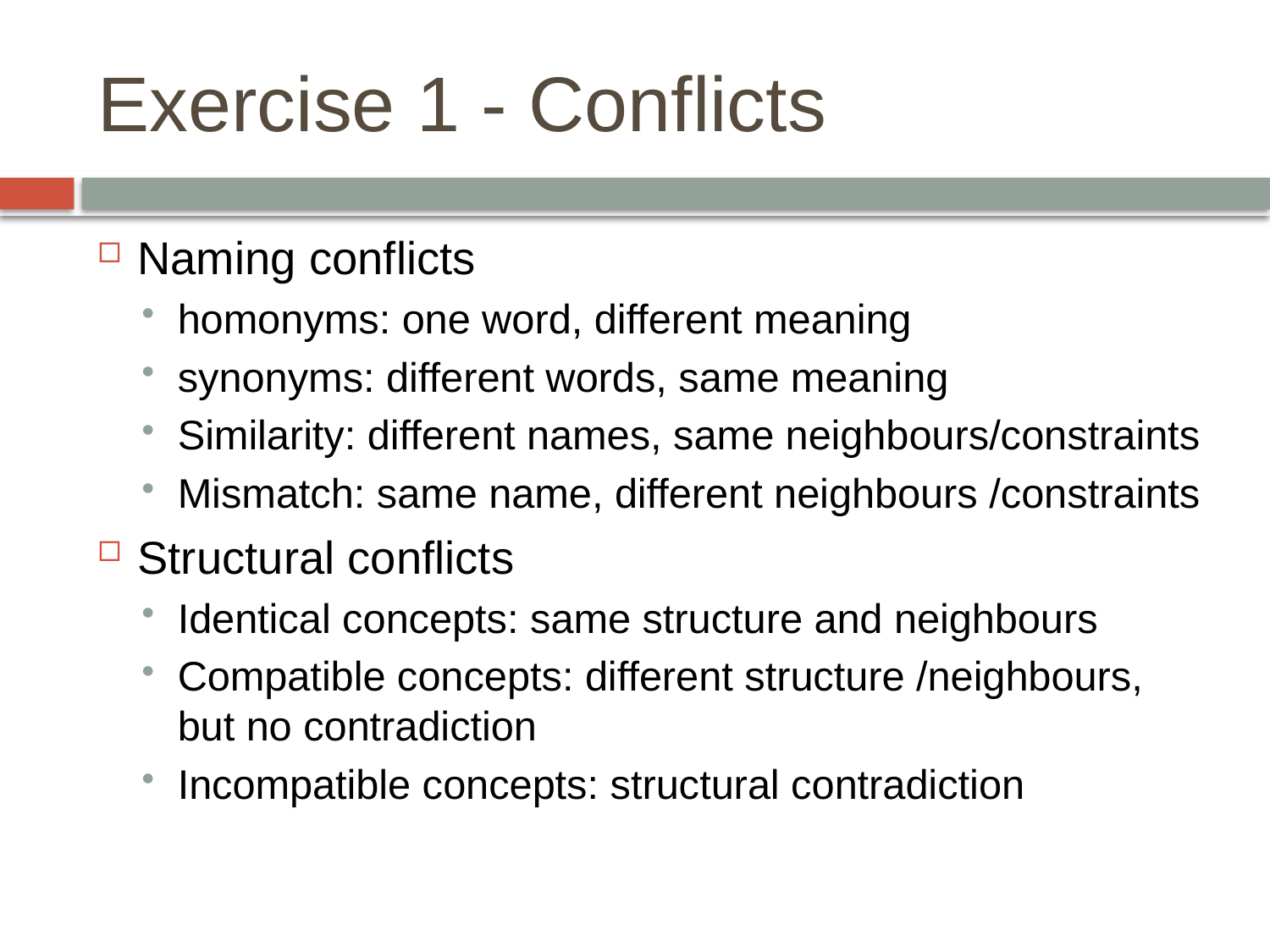

# Exercise 1 - Conflicts
Naming conflicts
homonyms: one word, different meaning
synonyms: different words, same meaning
Similarity: different names, same neighbours/constraints
Mismatch: same name, different neighbours /constraints
Structural conflicts
Identical concepts: same structure and neighbours
Compatible concepts: different structure /neighbours, but no contradiction
Incompatible concepts: structural contradiction